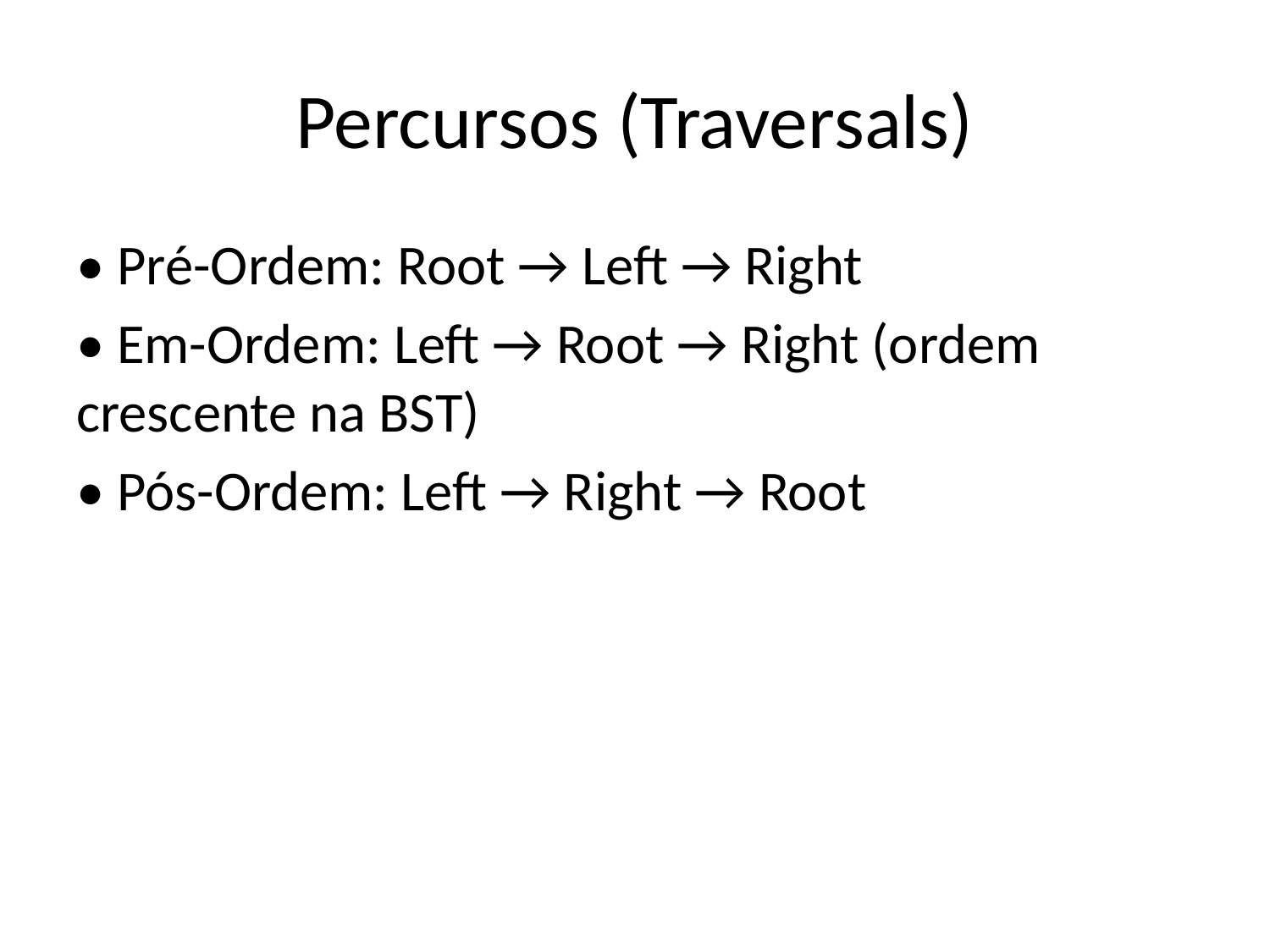

# Percursos (Traversals)
• Pré-Ordem: Root → Left → Right
• Em-Ordem: Left → Root → Right (ordem crescente na BST)
• Pós-Ordem: Left → Right → Root